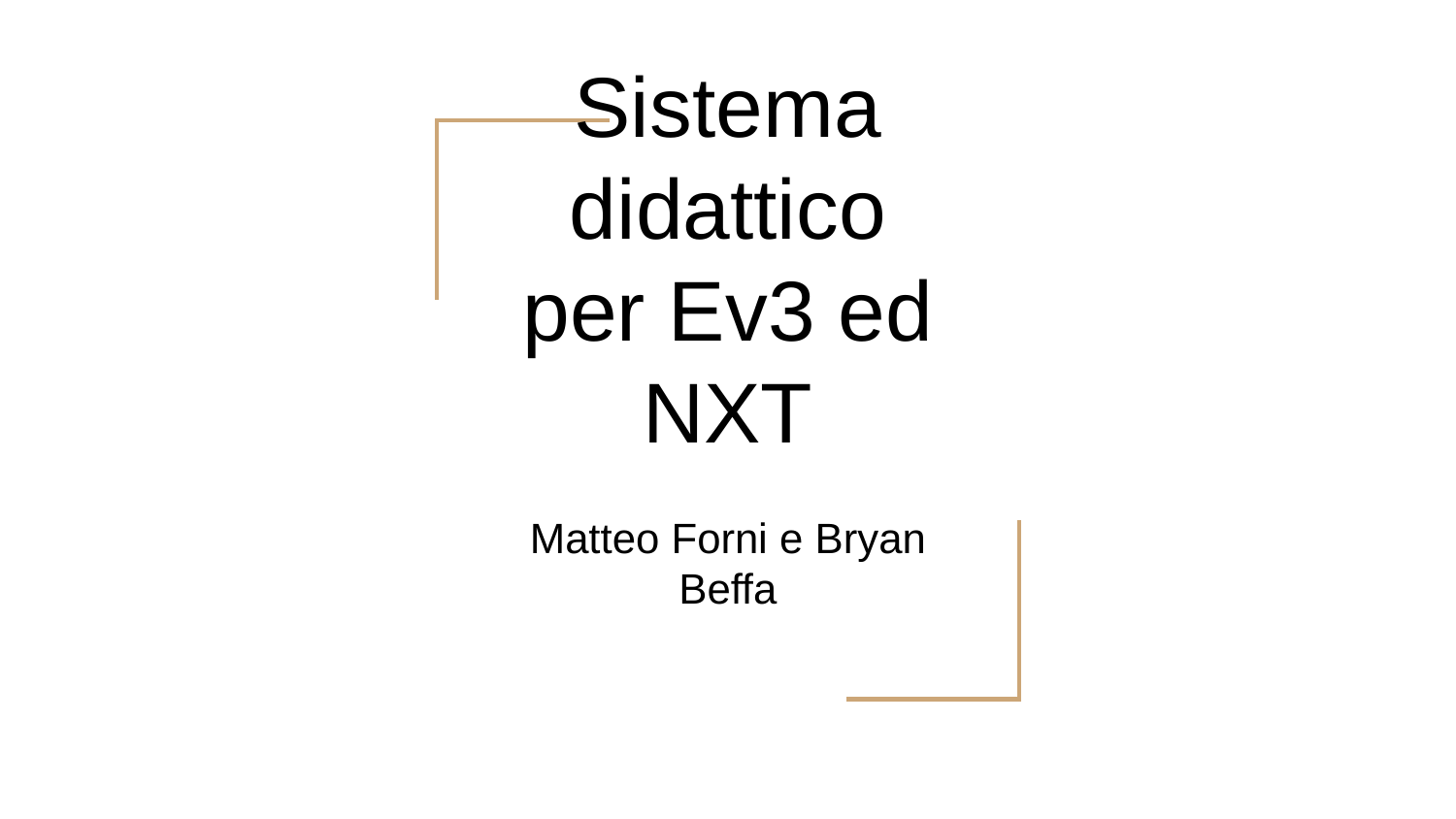

# Sistema didattico per Ev3 ed NXT
Matteo Forni e Bryan Beffa